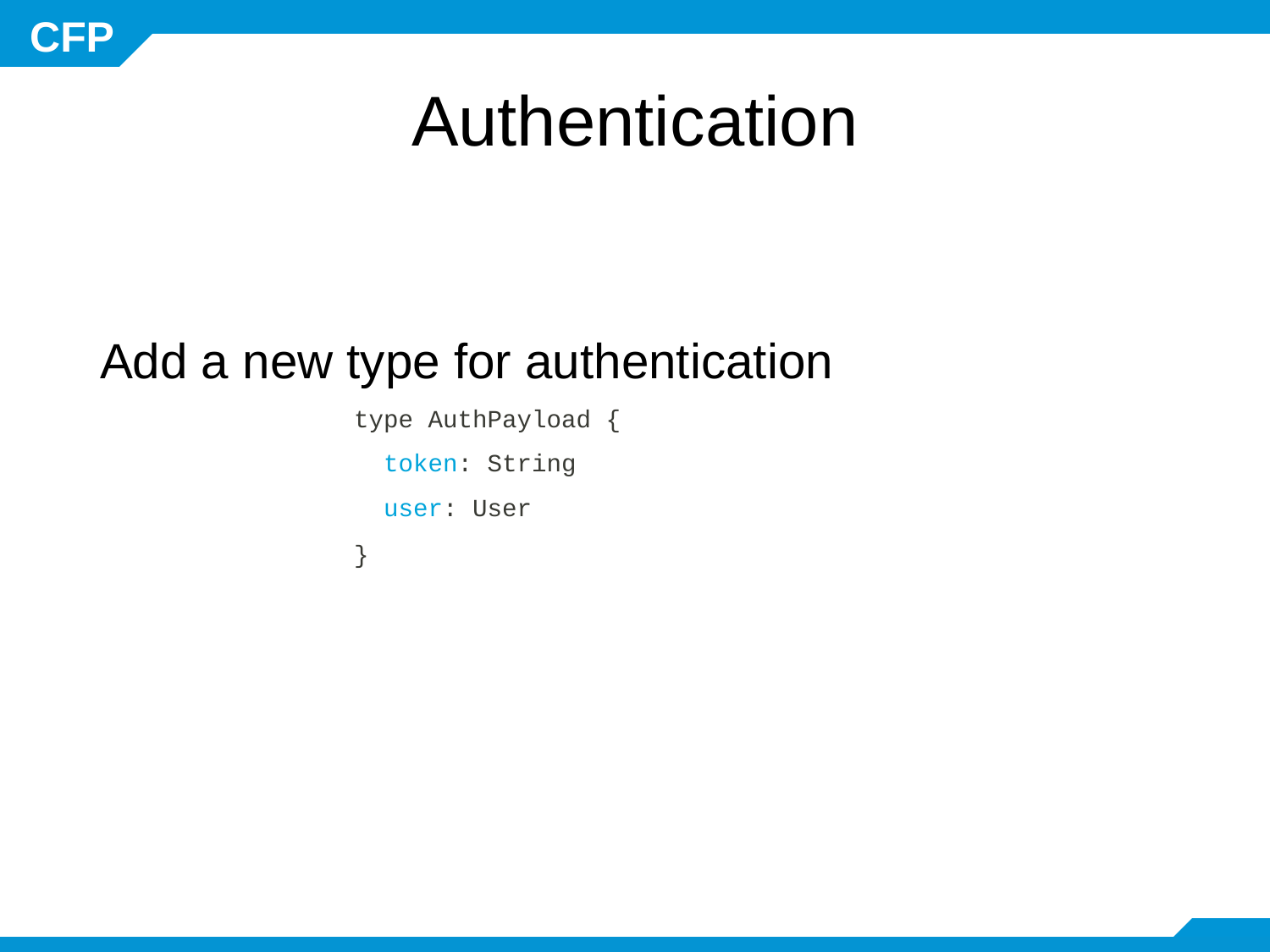

# Authentication
Add a new type for authentication
type AuthPayload {
  token: String
  user: User
}